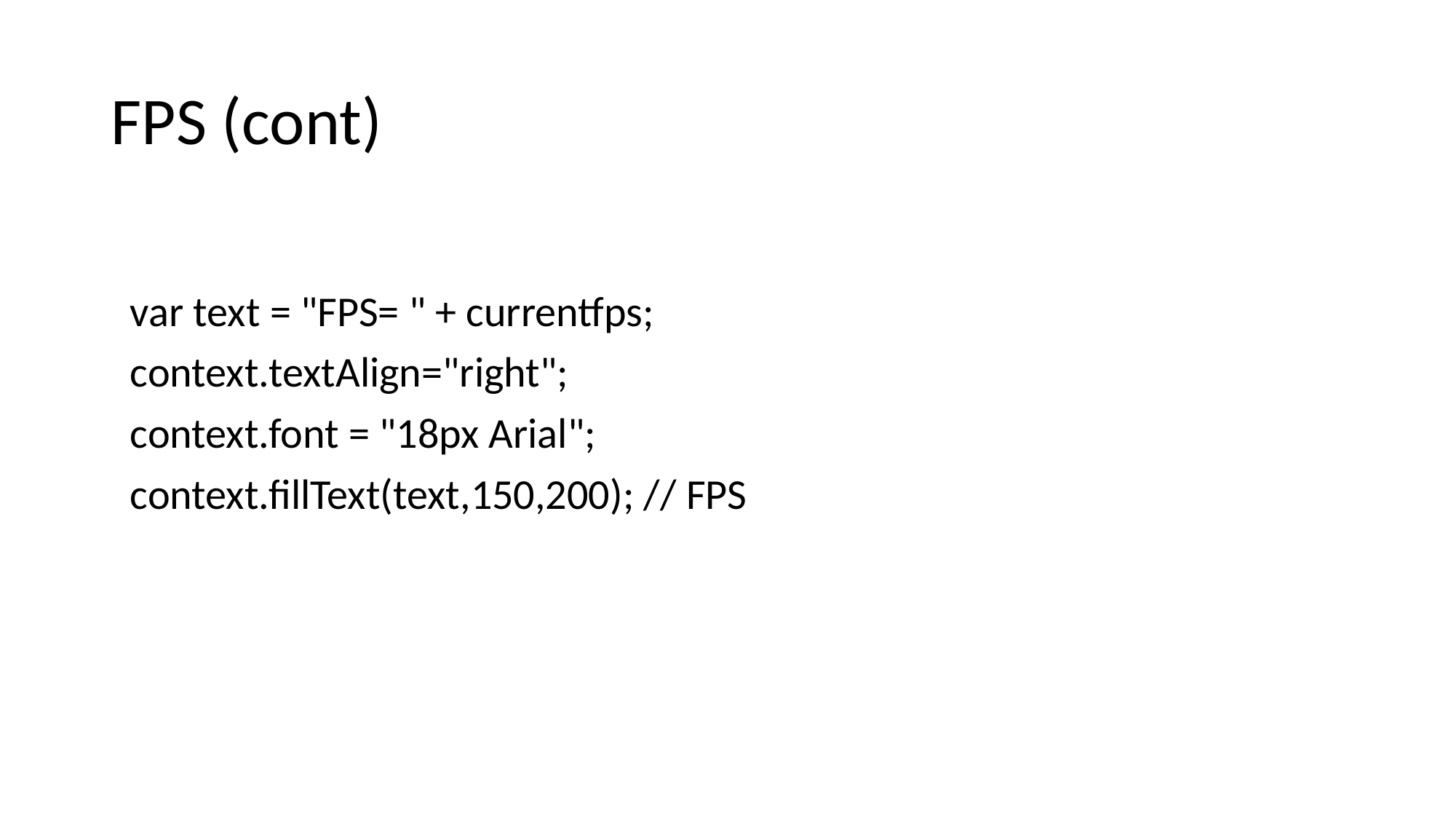

# FPS (cont)

  var text = "FPS= " + currentfps;
  context.textAlign="right";
  context.font = "18px Arial";
  context.fillText(text,150,200); // FPS